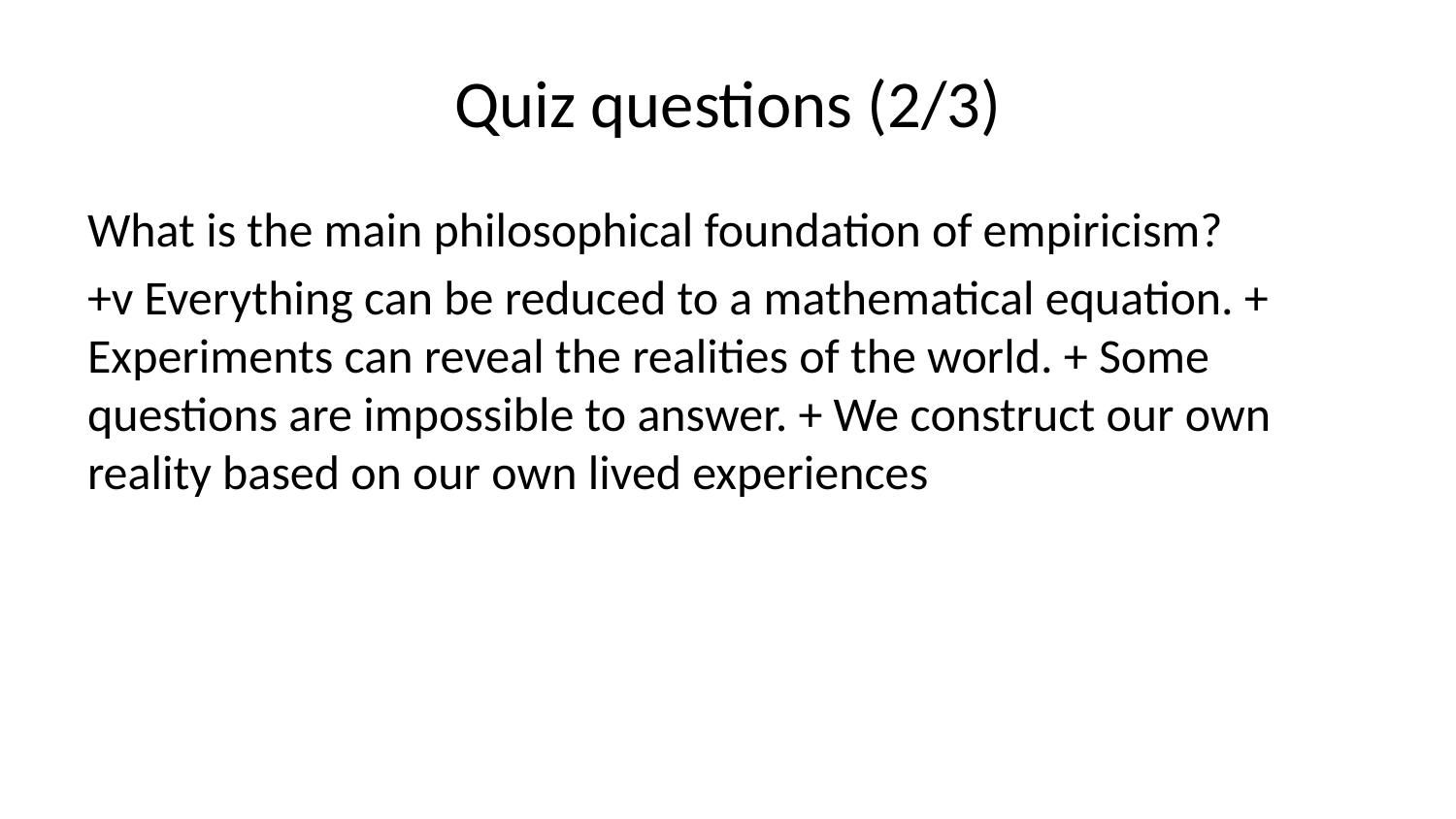

# Quiz questions (2/3)
What is the main philosophical foundation of empiricism?
+v Everything can be reduced to a mathematical equation. + Experiments can reveal the realities of the world. + Some questions are impossible to answer. + We construct our own reality based on our own lived experiences